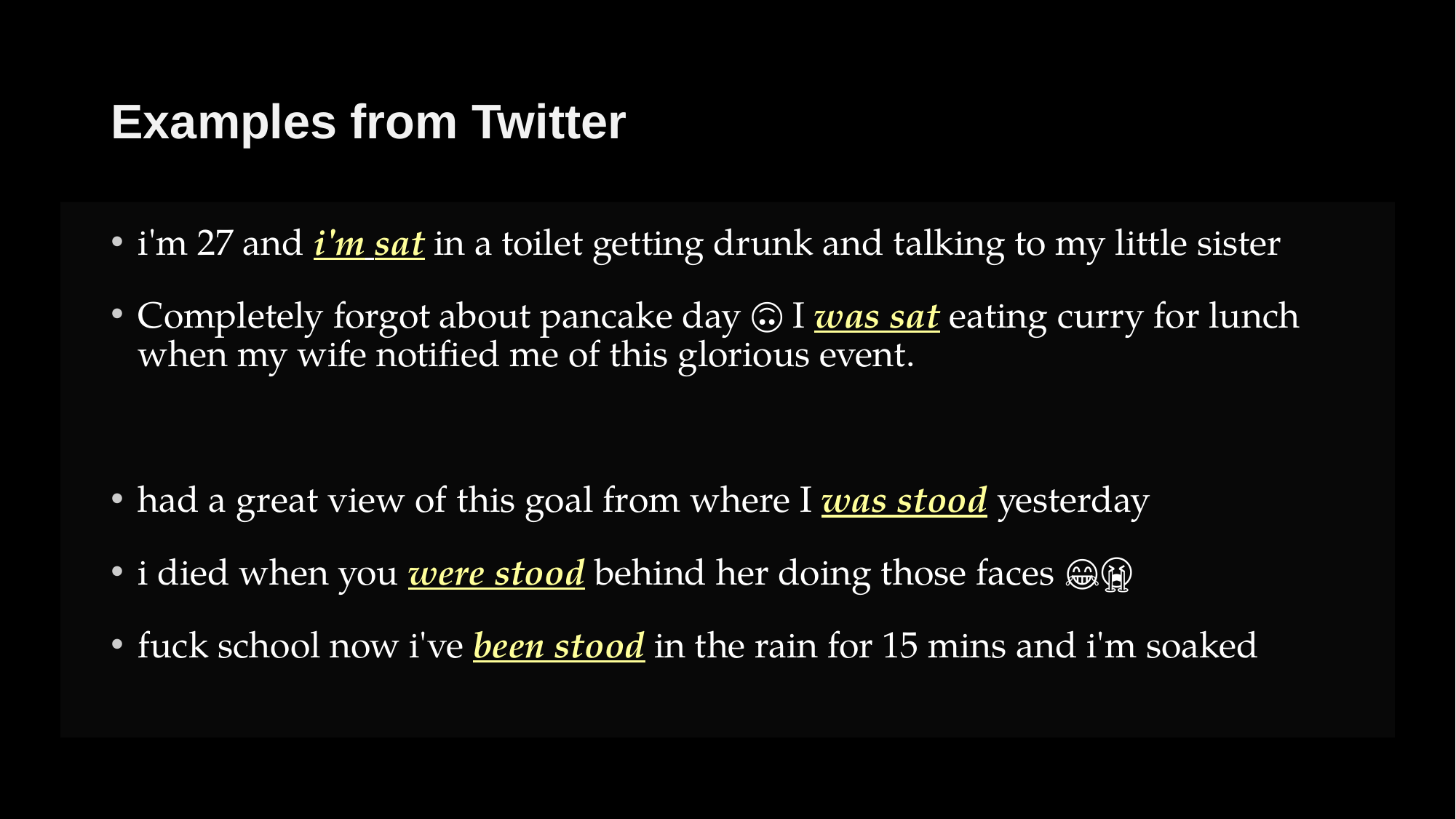

# Examples from Twitter

i'm 27 and i'm sat in a toilet getting drunk and talking to my little sister
Completely forgot about pancake day 🙃 I was sat eating curry for lunch when my wife notified me of this glorious event.

had a great view of this goal from where I was stood yesterday
i died when you were stood behind her doing those faces 😂😭
fuck school now i've been stood in the rain for 15 mins and i'm soaked